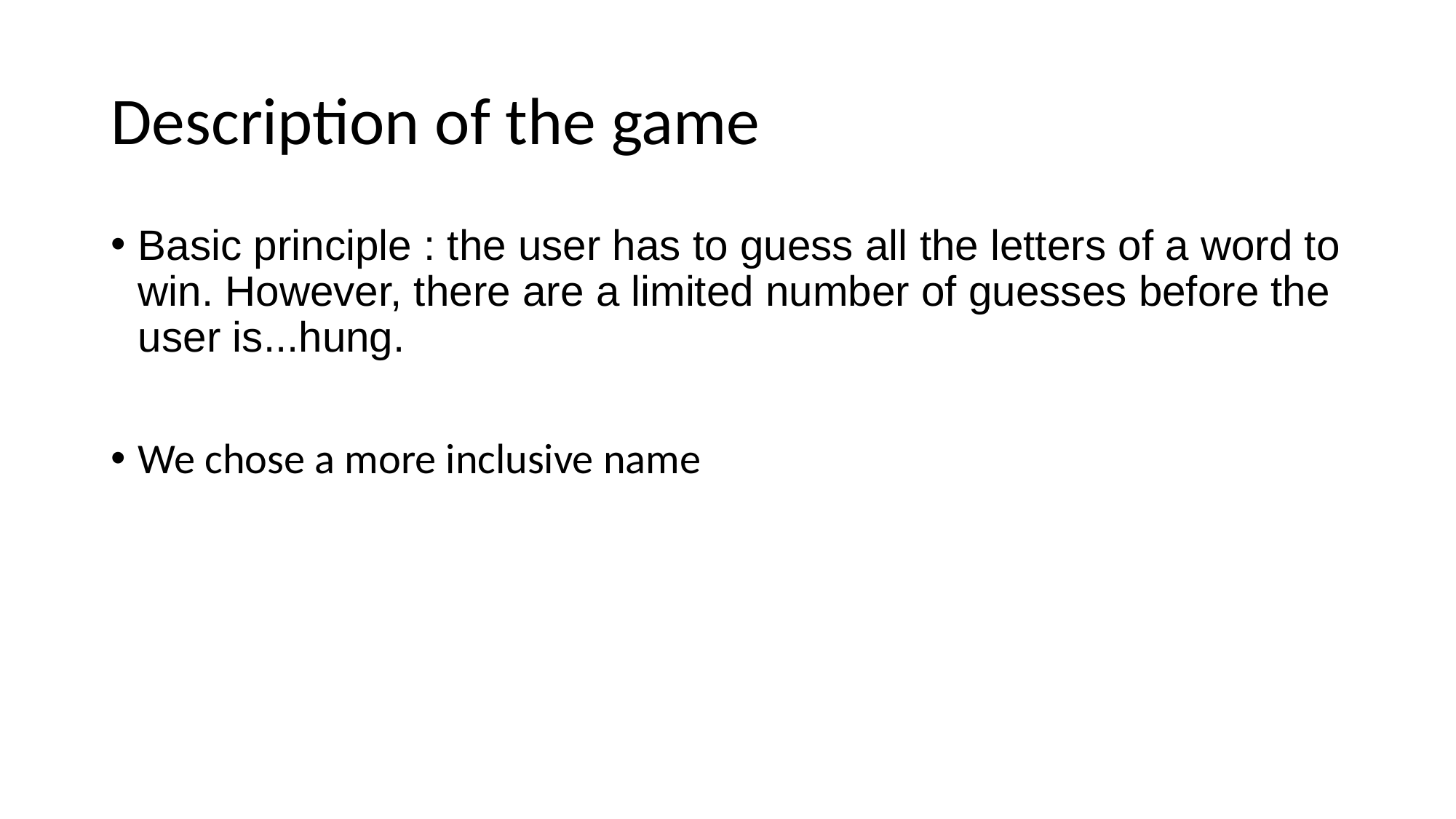

# Description of the game
Basic principle : the user has to guess all the letters of a word to win. However, there are a limited number of guesses before the user is...hung.

We chose a more inclusive name